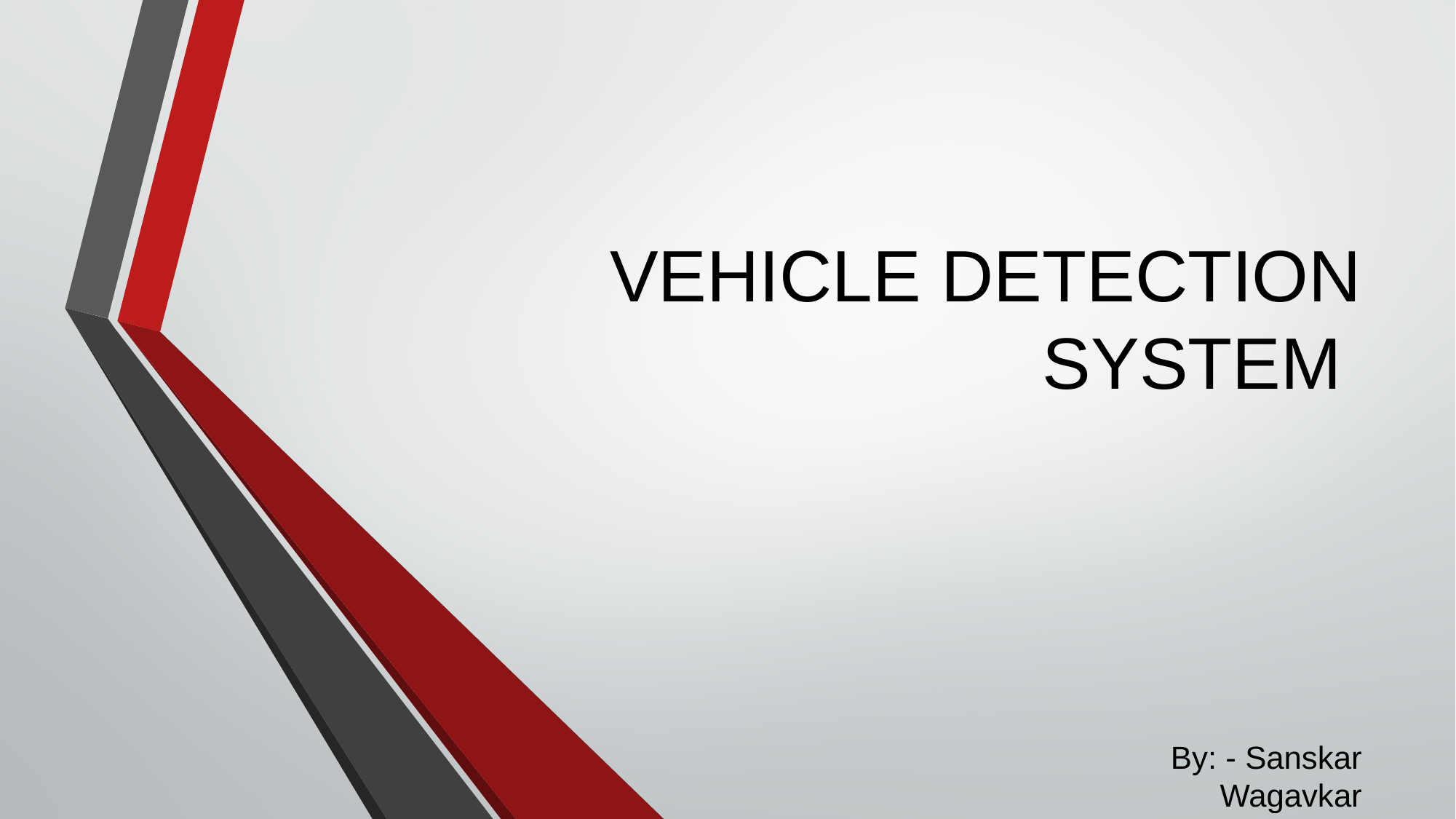

# VEHICLE DETECTION SYSTEM
By: - Sanskar Wagavkar